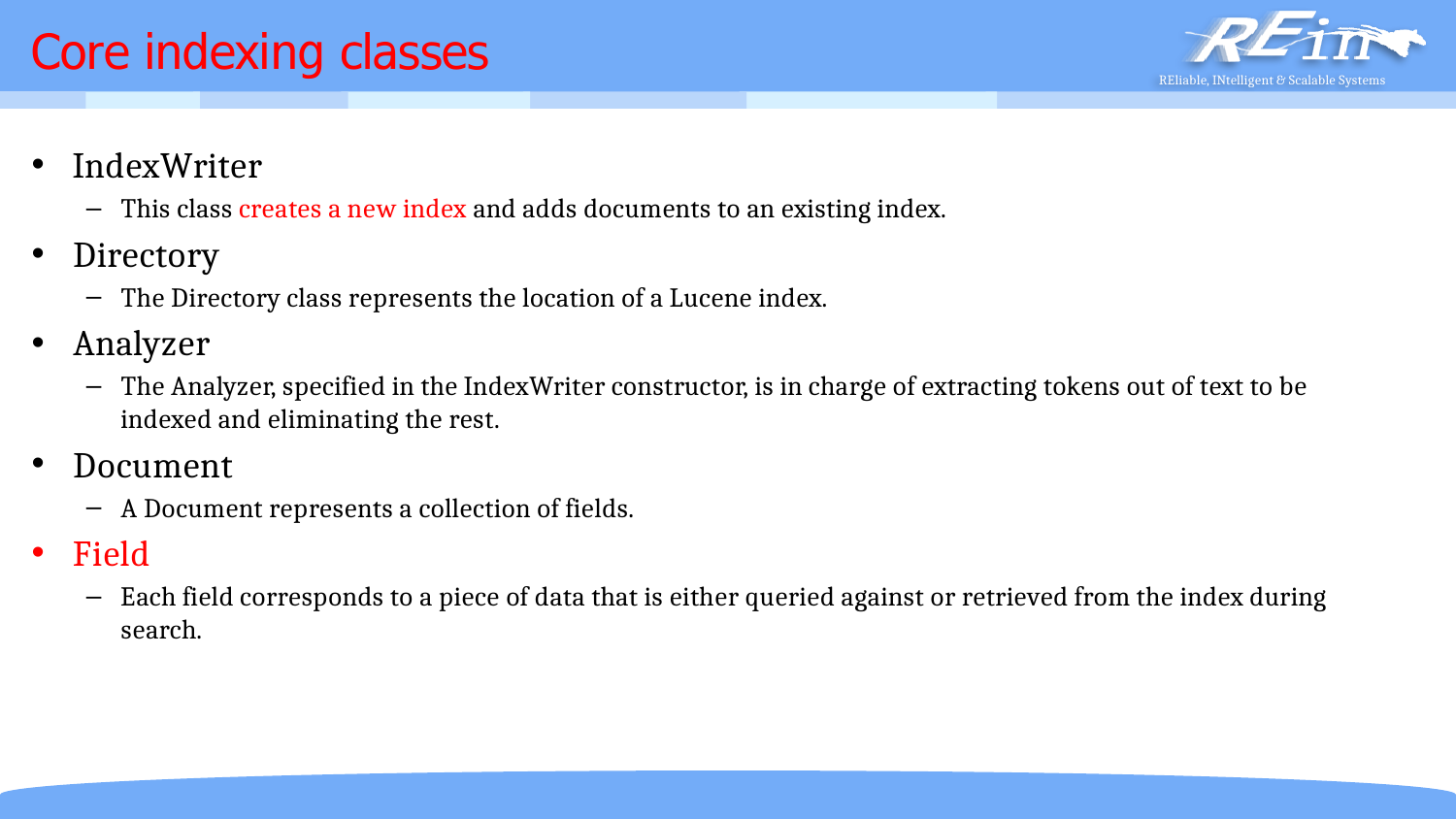

# Core indexing classes
IndexWriter
This class creates a new index and adds documents to an existing index.
Directory
The Directory class represents the location of a Lucene index.
Analyzer
The Analyzer, specified in the IndexWriter constructor, is in charge of extracting tokens out of text to be indexed and eliminating the rest.
Document
A Document represents a collection of fields.
Field
Each field corresponds to a piece of data that is either queried against or retrieved from the index during search.
19